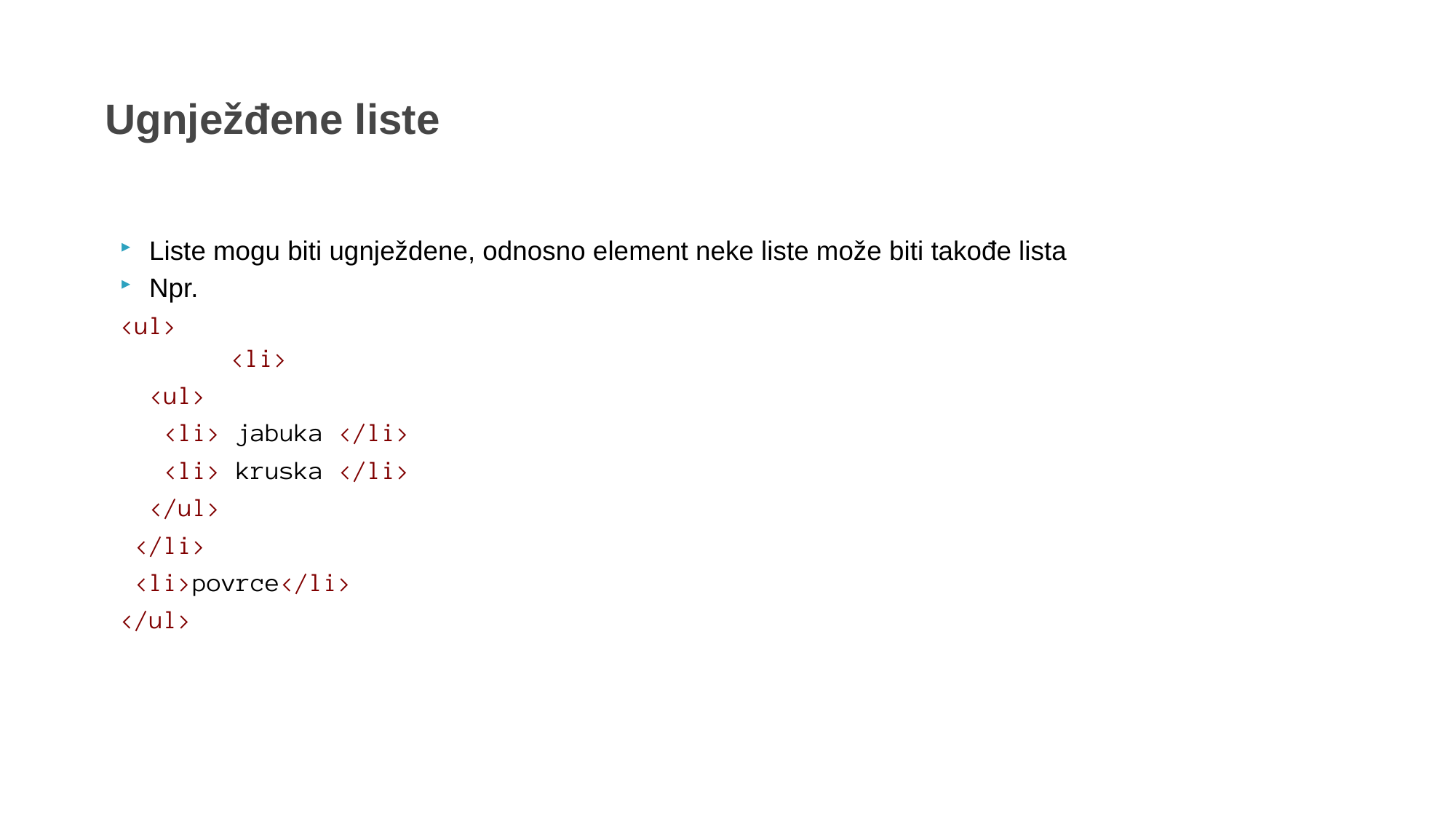

Ugnježđene liste

Liste mogu biti ugnježdene, odnosno element neke liste može biti takođe lista
Npr.
<ul>
		 <li>
  <ul>
   <li> jabuka </li>
   <li> kruska </li>
  </ul>
 </li>
 <li>povrce</li>
</ul>